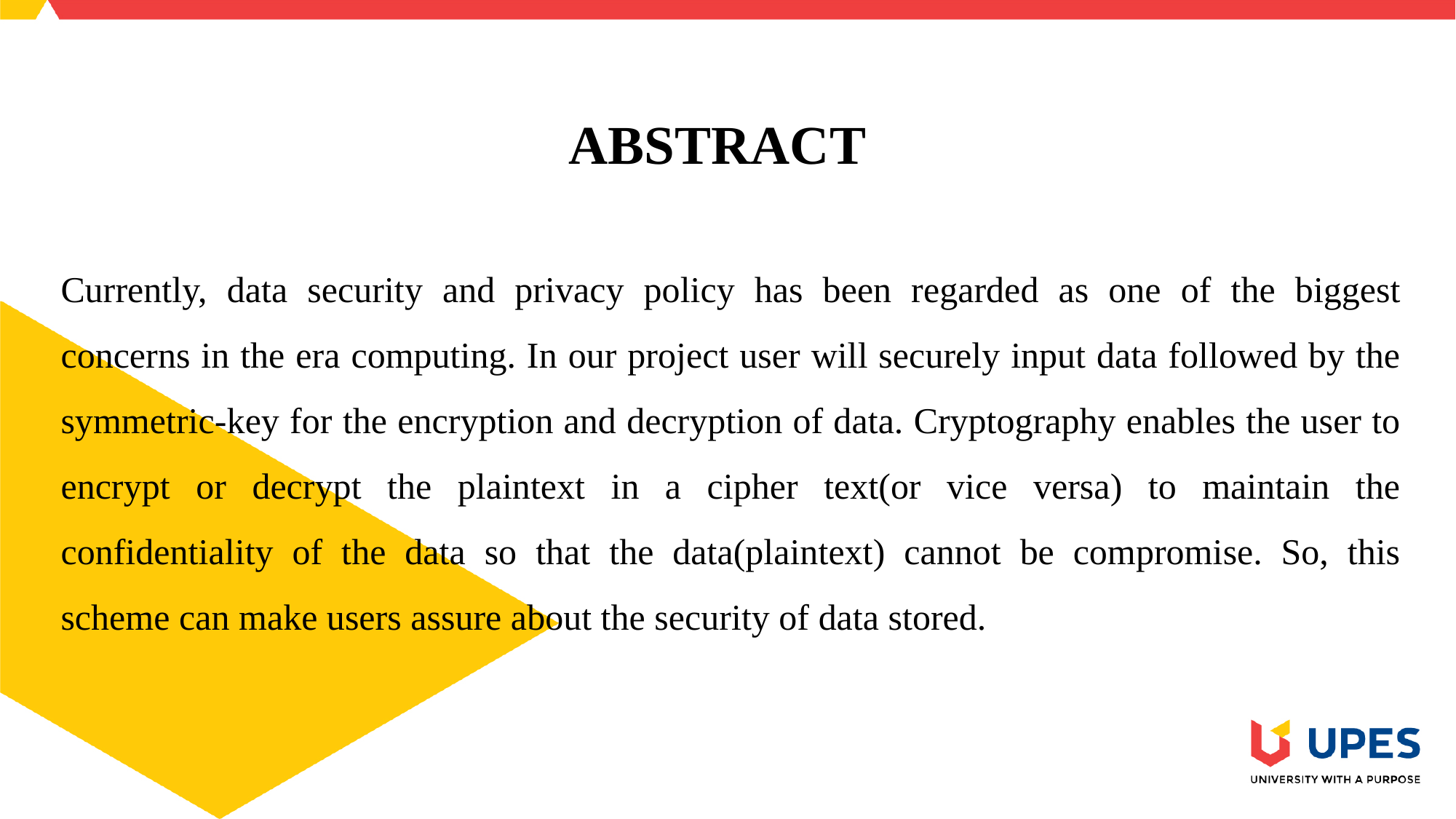

ABSTRACT
Currently, data security and privacy policy has been regarded as one of the biggest concerns in the era computing. In our project user will securely input data followed by the symmetric-key for the encryption and decryption of data. Cryptography enables the user to encrypt or decrypt the plaintext in a cipher text(or vice versa) to maintain the confidentiality of the data so that the data(plaintext) cannot be compromise. So, this scheme can make users assure about the security of data stored.